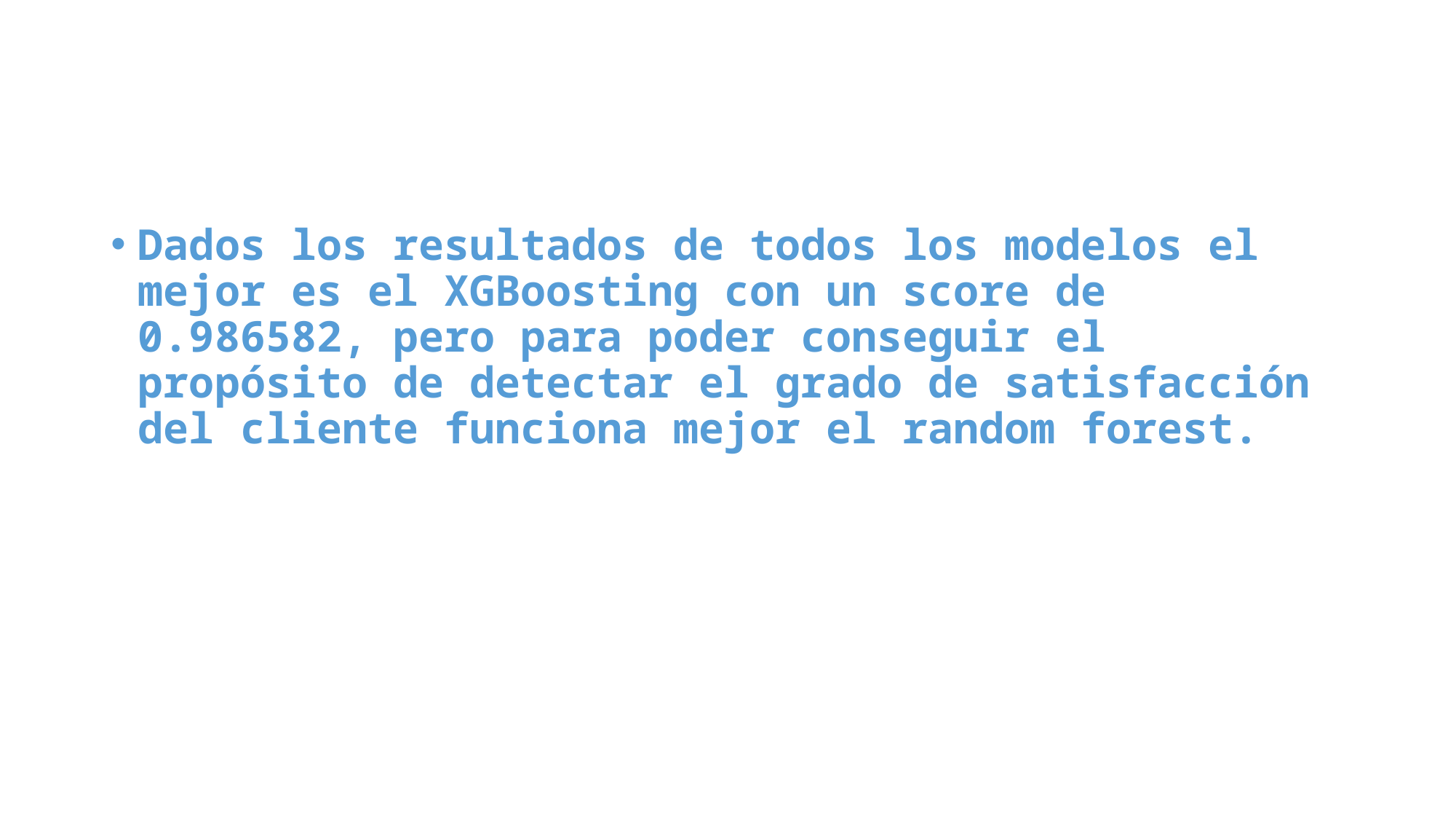

#
Dados los resultados de todos los modelos el mejor es el XGBoosting con un score de 0.986582, pero para poder conseguir el propósito de detectar el grado de satisfacción del cliente funciona mejor el random forest.